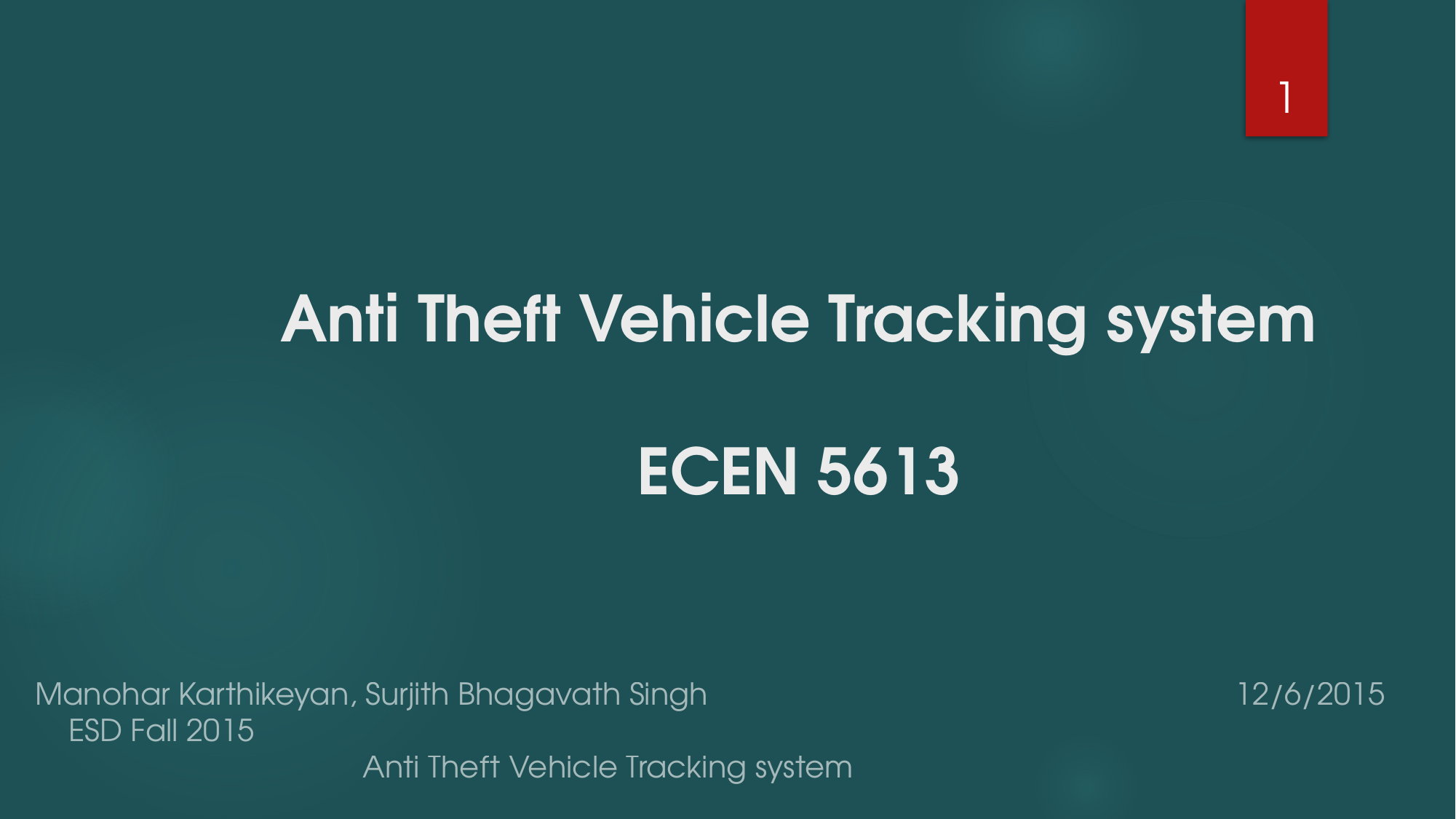

1
# Anti Theft Vehicle Tracking system ECEN 5613
Manohar Karthikeyan, Surjith Bhagavath Singh                                                               12/6/2015         ESD Fall 2015										 			Anti Theft Vehicle Tracking system